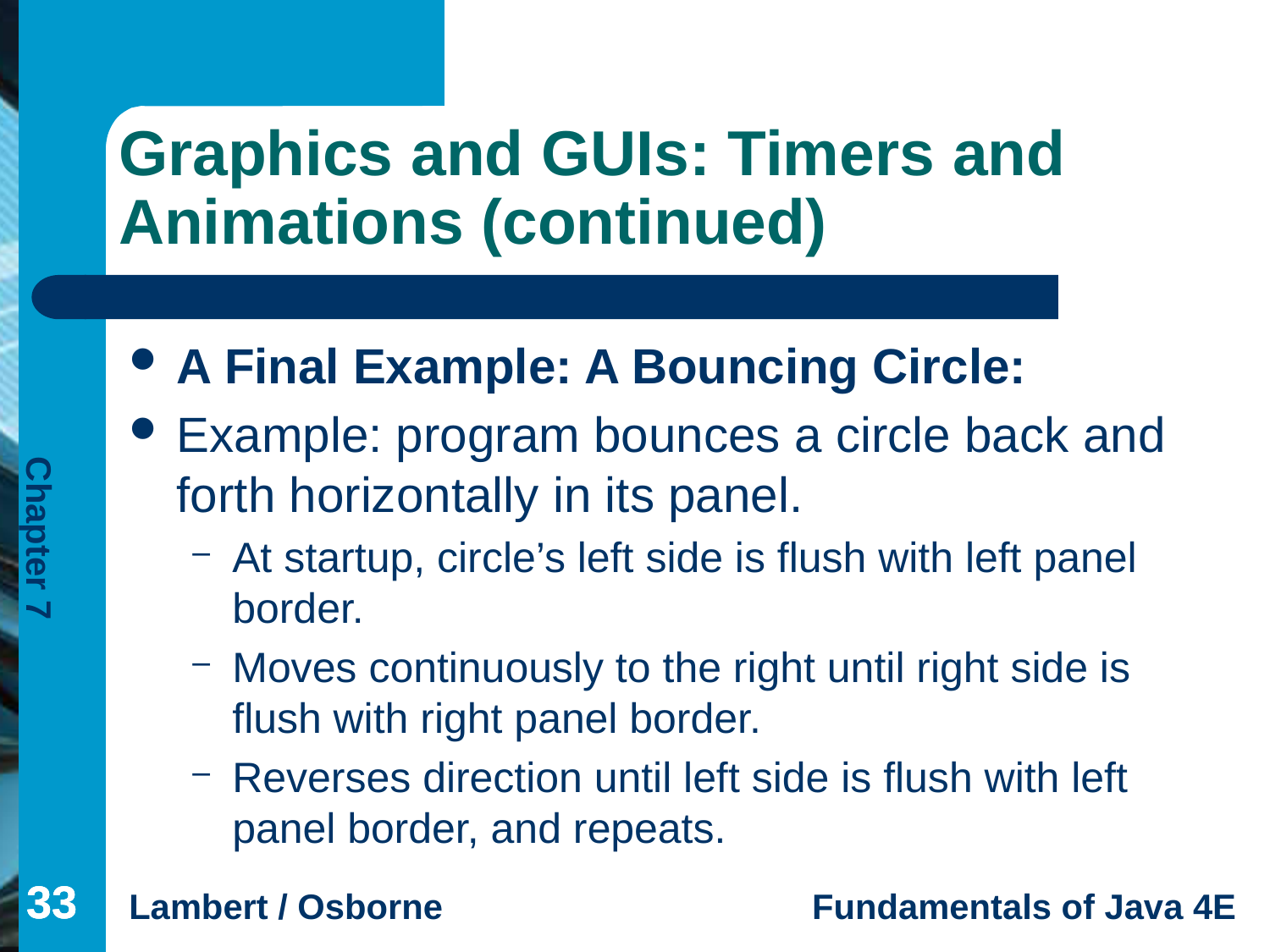

# Graphics and GUIs: Timers and Animations (continued)
A Final Example: A Bouncing Circle:
Example: program bounces a circle back and forth horizontally in its panel.
At startup, circle’s left side is flush with left panel border.
Moves continuously to the right until right side is flush with right panel border.
Reverses direction until left side is flush with left panel border, and repeats.
33
33
33